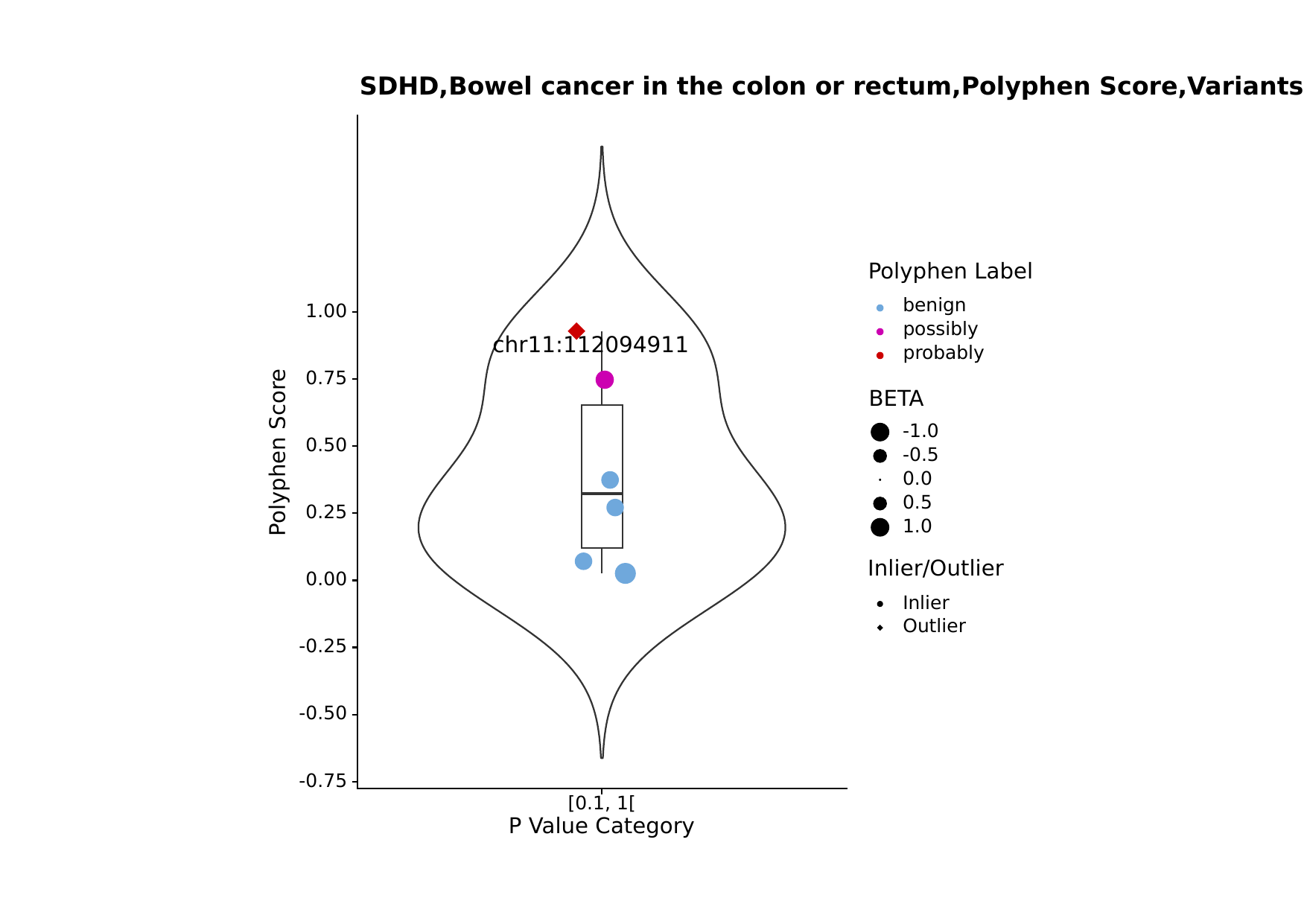

SDHD,Bowel cancer in the colon or rectum,Polyphen Score,Variants by P Value Category

Polyphen Label
benign
1.00

possibly

chr11:112094911
probably

0.75

BETA

-1.0
0.50
Polyphen Score

-0.5

0.0

0.5

0.25

1.0

Inlier/Outlier

0.00

Inlier

Outlier

-0.25

-0.50

-0.75

[0.1, 1[
P Value Category